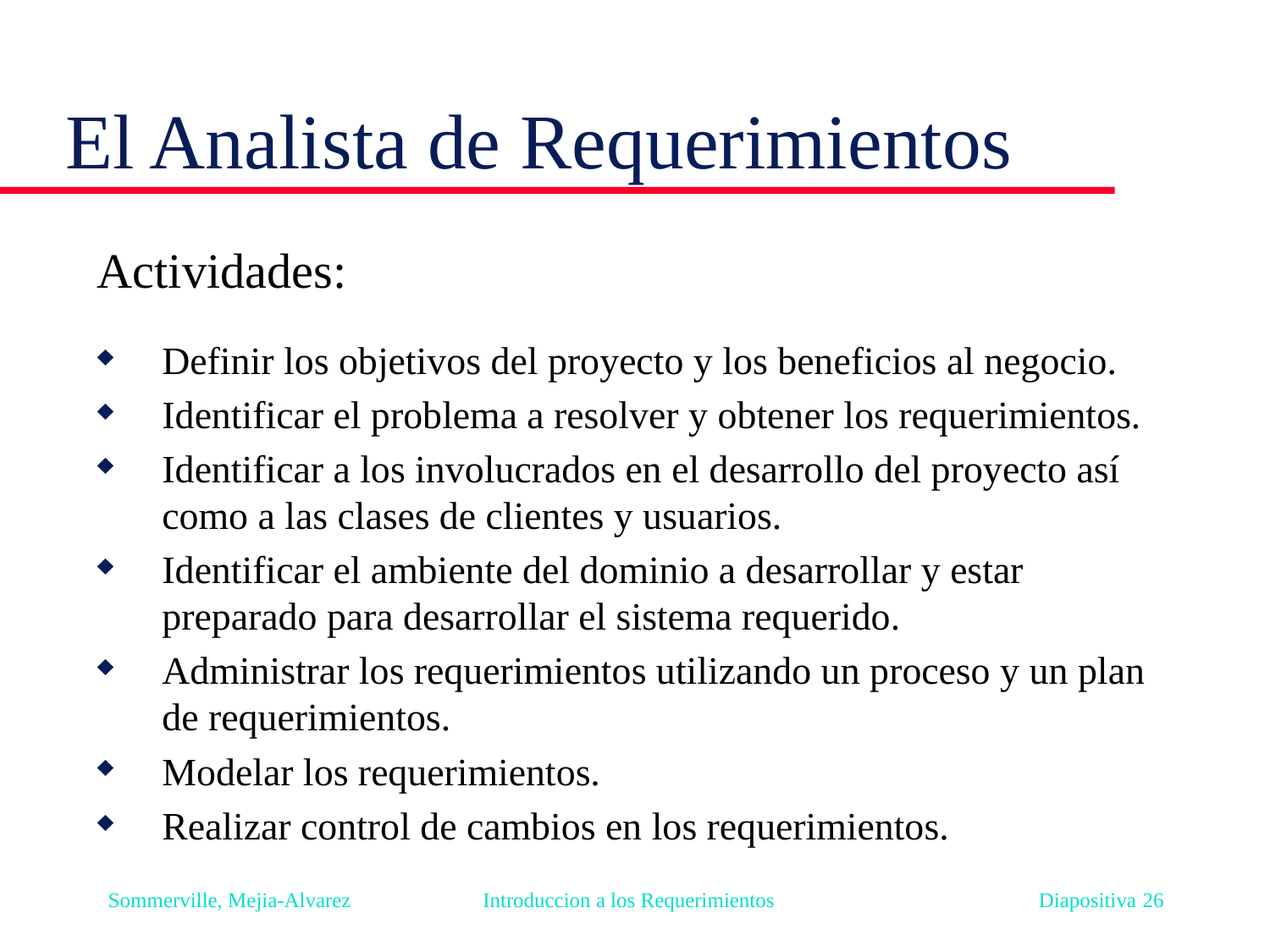

# El Analista de Requerimientos
Actividades:

Definir los objetivos del proyecto y los beneficios al negocio.
Identificar el problema a resolver y obtener los requerimientos.
Identificar a los involucrados en el desarrollo del proyecto así como a las clases de clientes y usuarios.
Identificar el ambiente del dominio a desarrollar y estar preparado para desarrollar el sistema requerido.
Administrar los requerimientos utilizando un proceso y un plan de requerimientos.
Modelar los requerimientos.
Realizar control de cambios en los requerimientos.

Sommerville, Mejia-Alvarez                         Introduccion a los Requerimientos                                                  Diapositiva 26